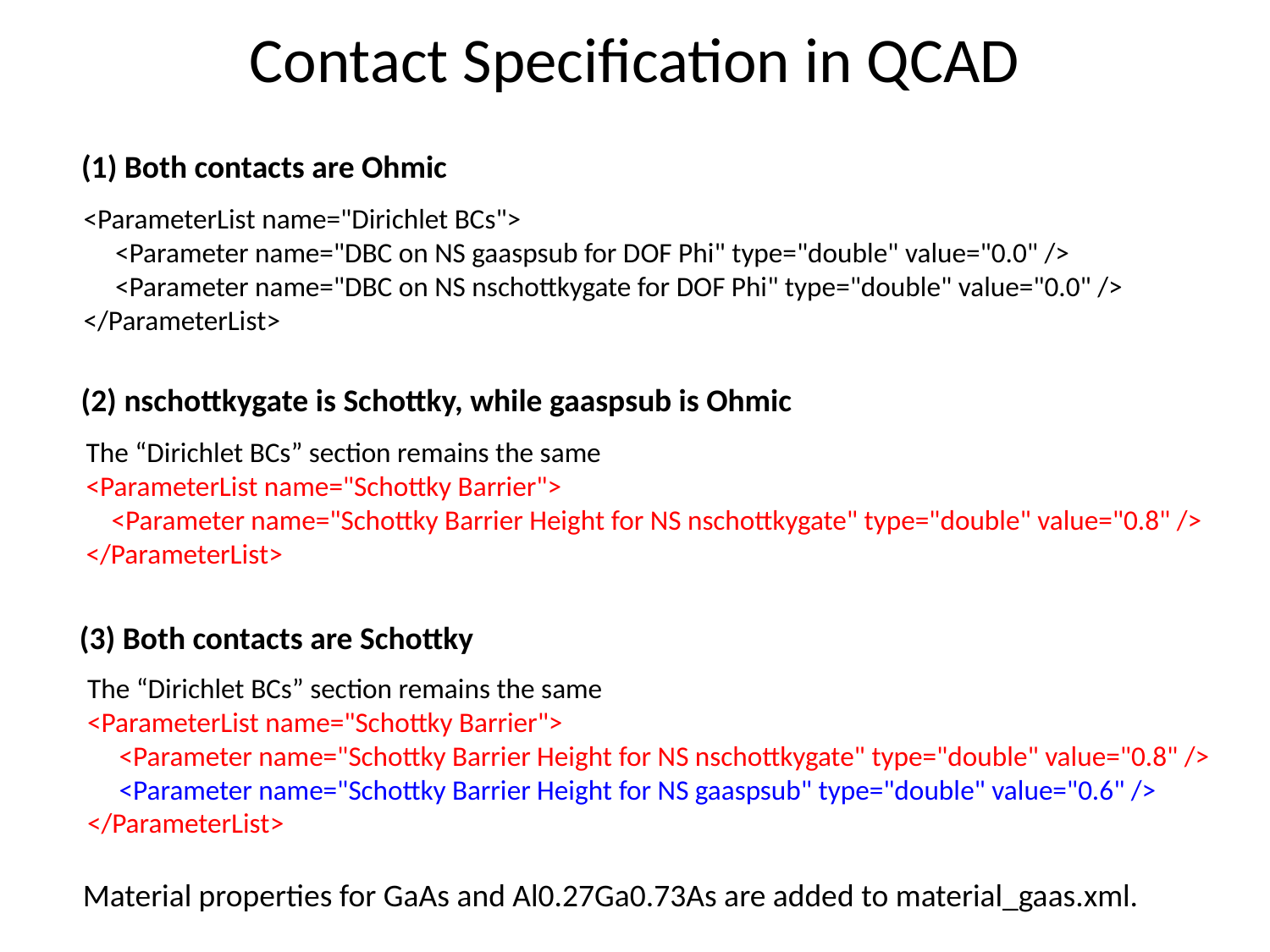

# Contact Specification in QCAD
(1) Both contacts are Ohmic
 <ParameterList name="Dirichlet BCs">
      <Parameter name="DBC on NS gaaspsub for DOF Phi" type="double" value="0.0" />
      <Parameter name="DBC on NS nschottkygate for DOF Phi" type="double" value="0.0" />
 </ParameterList>
(2) nschottkygate is Schottky, while gaaspsub is Ohmic
  The “Dirichlet BCs” section remains the same
  <ParameterList name="Schottky Barrier">
      <Parameter name="Schottky Barrier Height for NS nschottkygate" type="double" value="0.8" />
  </ParameterList>
(3) Both contacts are Schottky
 The “Dirichlet BCs” section remains the same
 <ParameterList name="Schottky Barrier">
      <Parameter name="Schottky Barrier Height for NS nschottkygate" type="double" value="0.8" />
      <Parameter name="Schottky Barrier Height for NS gaaspsub" type="double" value="0.6" />
 </ParameterList>
Material properties for GaAs and Al0.27Ga0.73As are added to material_gaas.xml.